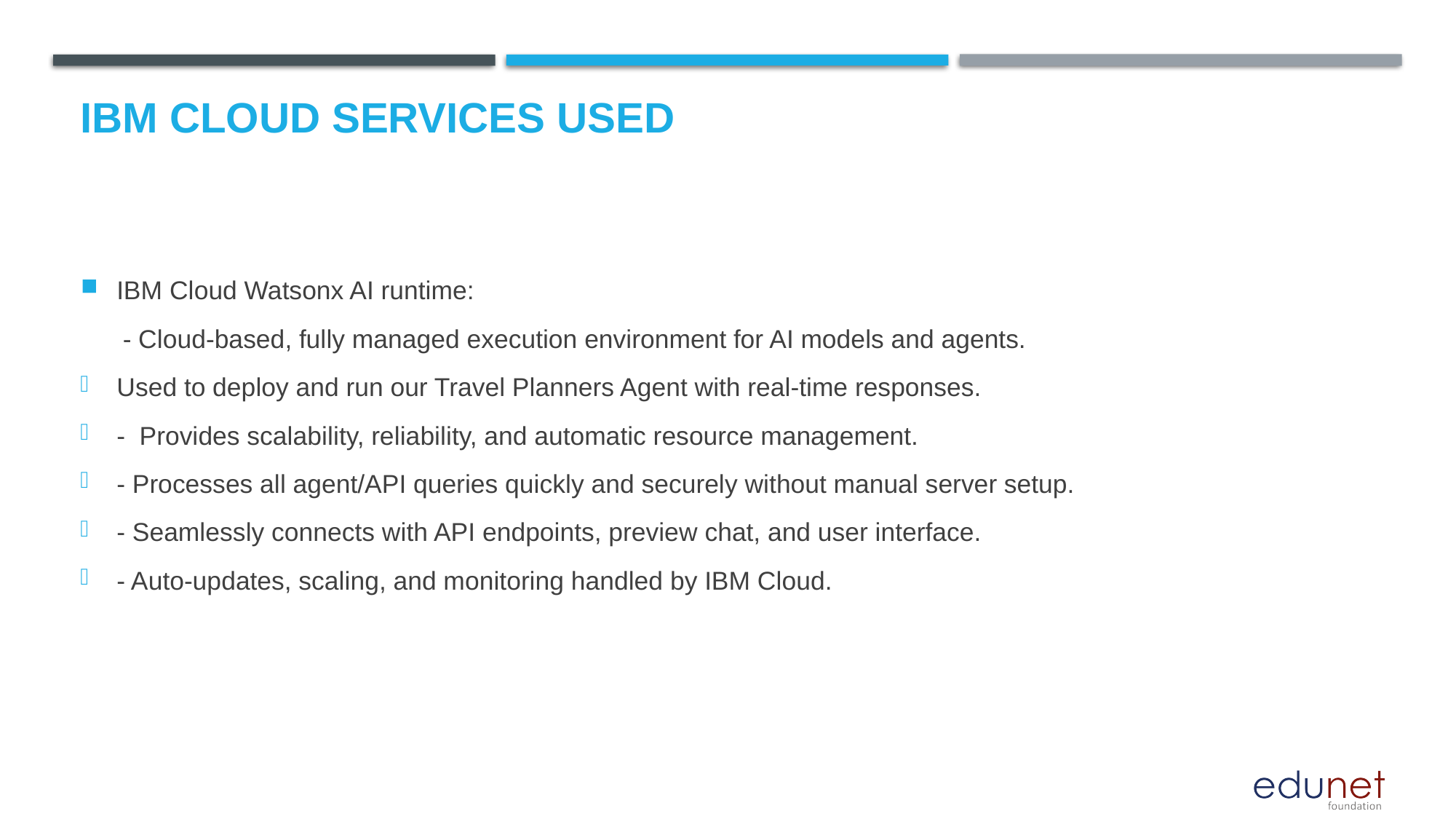

# IBM cloud services used

IBM Cloud Watsonx AI runtime:
      - Cloud-based, fully managed execution environment for AI models and agents.
Used to deploy and run our Travel Planners Agent with real-time responses.
-  Provides scalability, reliability, and automatic resource management.
- Processes all agent/API queries quickly and securely without manual server setup.
- Seamlessly connects with API endpoints, preview chat, and user interface.
- Auto-updates, scaling, and monitoring handled by IBM Cloud.